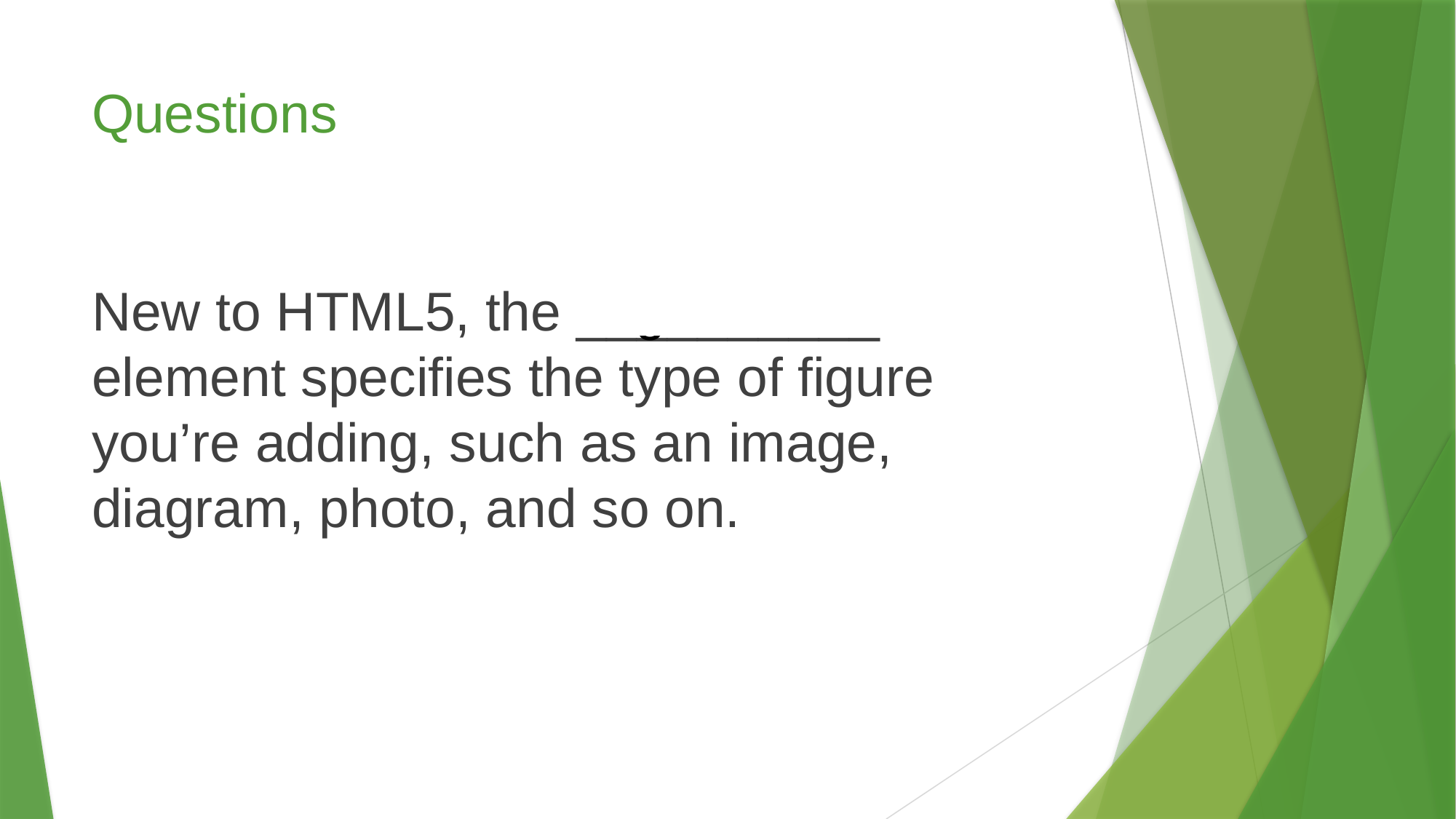

# Questions
New to HTML5, the __________ element specifies the type of figure you’re adding, such as an image, diagram, photo, and so on.

figure